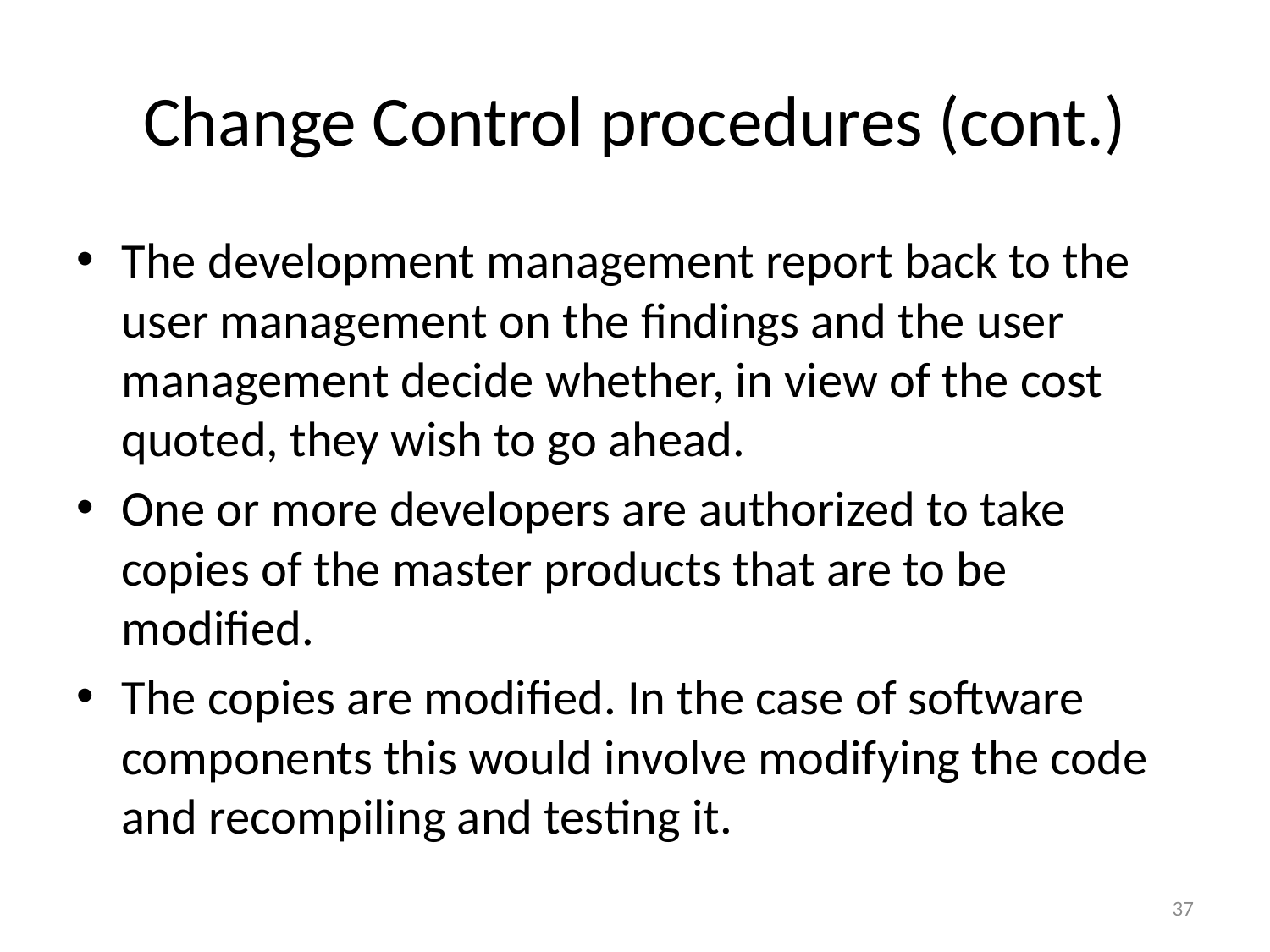

# Change Control procedures (cont.)
The development management report back to the user management on the findings and the user management decide whether, in view of the cost quoted, they wish to go ahead.
One or more developers are authorized to take copies of the master products that are to be modified.
The copies are modified. In the case of software components this would involve modifying the code and recompiling and testing it.
37